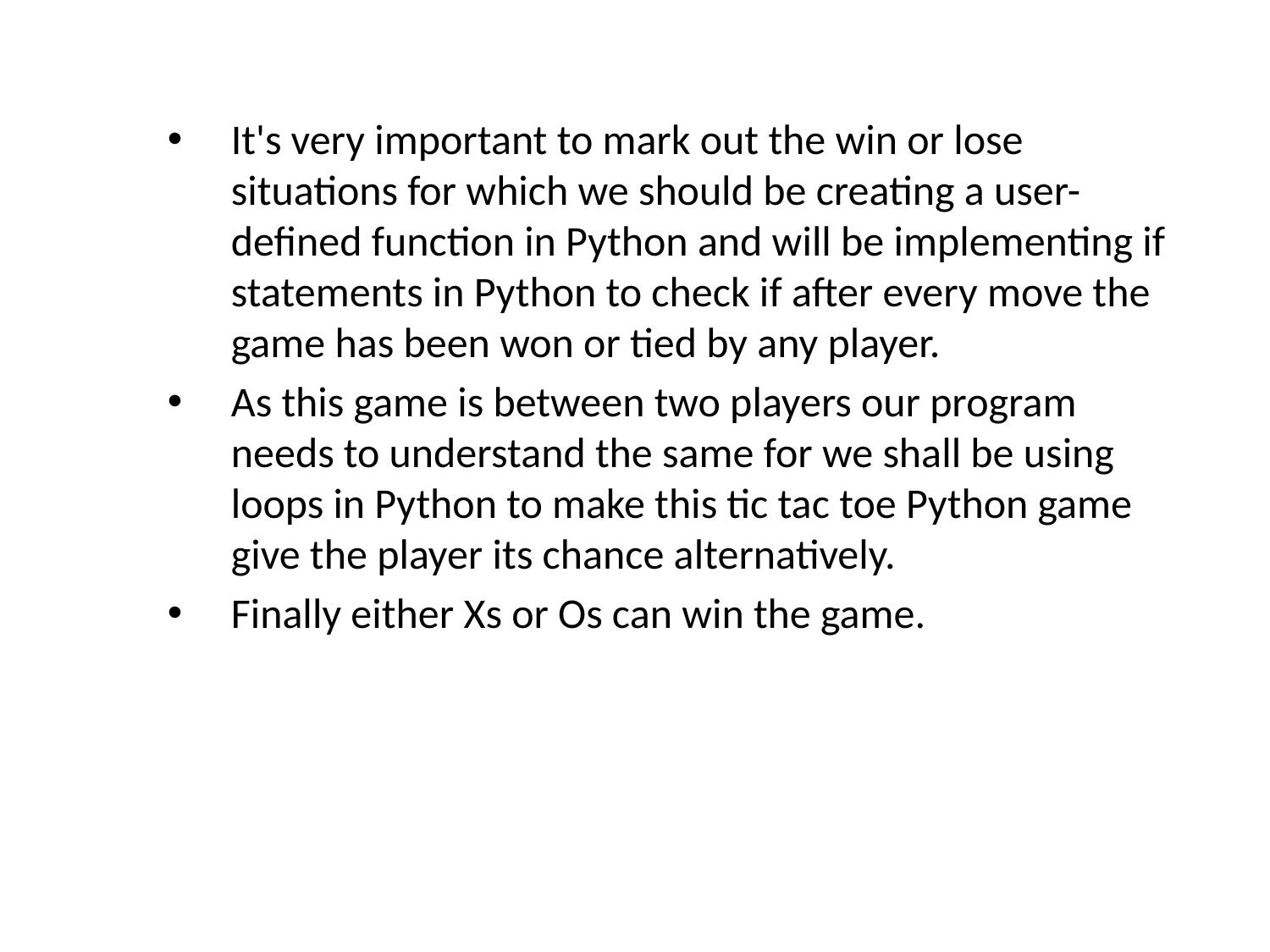

It's very important to mark out the win or lose situations for which we should be creating a user-defined function in Python and will be implementing if statements in Python to check if after every move the game has been won or tied by any player.
As this game is between two players our program needs to understand the same for we shall be using loops in Python to make this tic tac toe Python game give the player its chance alternatively.
Finally either Xs or Os can win the game.